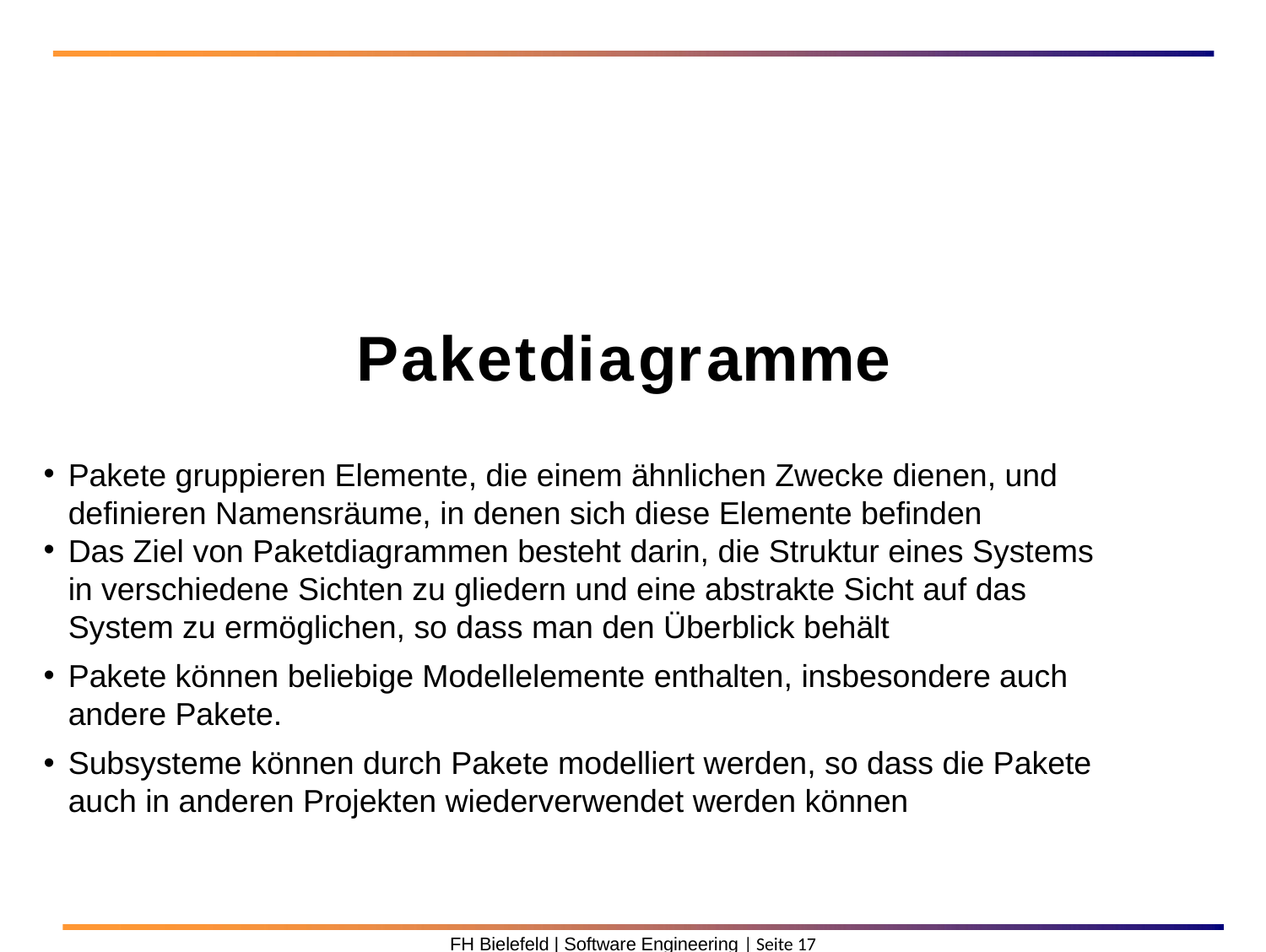

Paketdiagr amme

Pakete gruppieren Elemente, die einem ähnlichen Zwecke dienen, und definieren Namensräume, in denen sich diese Elemente befinden
Das Ziel von Paketdiagrammen besteht darin, die Struktur eines Systems in verschiedene Sichten zu gliedern und eine abstrakte Sicht auf das System zu ermöglichen, so dass man den Überblick behält
Pakete können beliebige Modellelemente enthalten, insbesondere auch andere Pakete.
Subsysteme können durch Pakete modelliert werden, so dass die Pakete auch in anderen Projekten wiederverwendet werden können